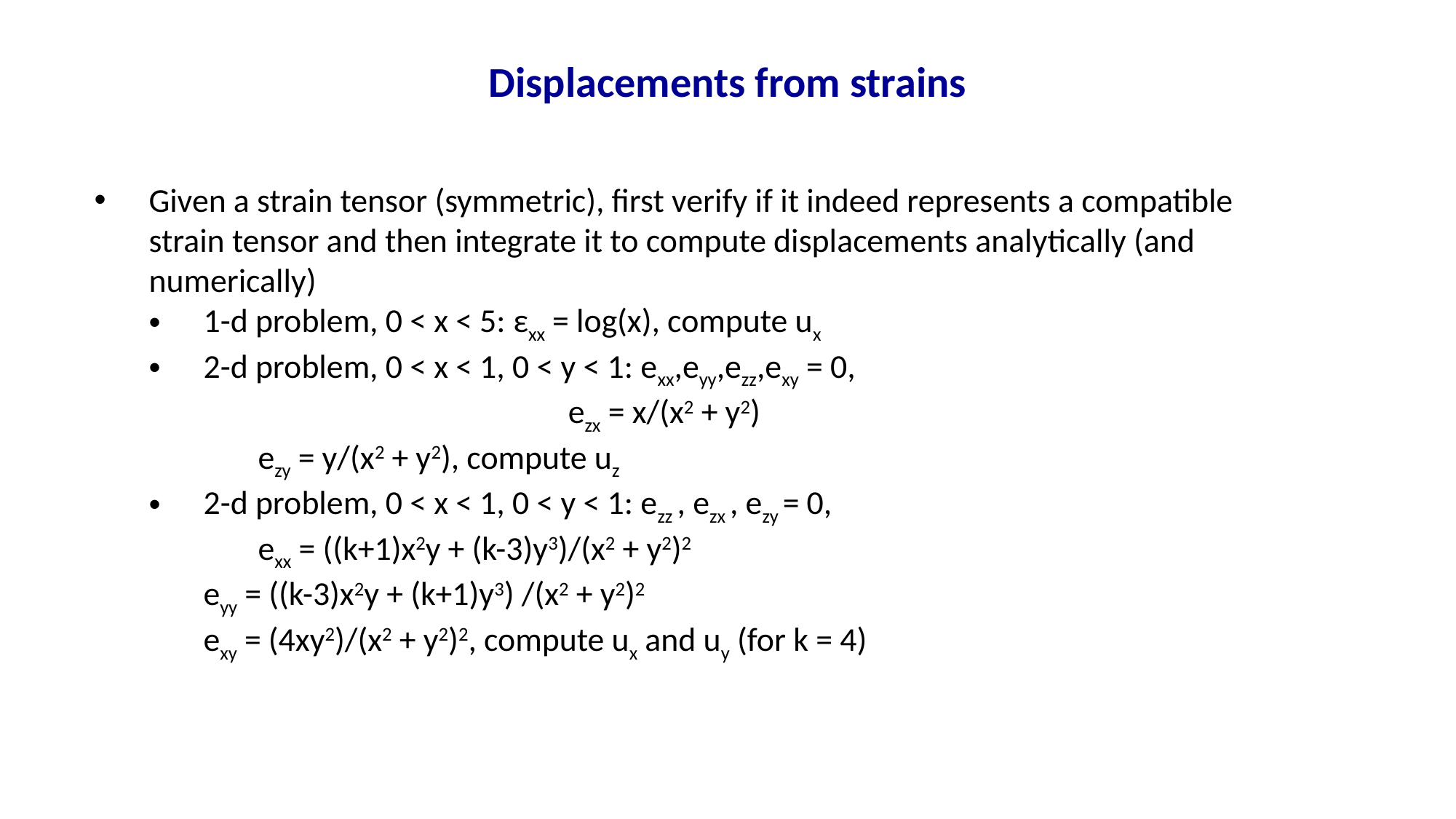

Displacements from strains
Given a strain tensor (symmetric), first verify if it indeed represents a compatible strain tensor and then integrate it to compute displacements analytically (and numerically)
1-d problem, 0 < x < 5: εxx = log(x), compute ux
2-d problem, 0 < x < 1, 0 < y < 1: exx,eyy,ezz,exy = 0, 							     ezx = x/(x2 + y2)
	ezy = y/(x2 + y2), compute uz
2-d problem, 0 < x < 1, 0 < y < 1: ezz , ezx , ezy = 0,
	exx = ((k+1)x2y + (k-3)y3)/(x2 + y2)2
eyy = ((k-3)x2y + (k+1)y3) /(x2 + y2)2
exy = (4xy2)/(x2 + y2)2, compute ux and uy (for k = 4)